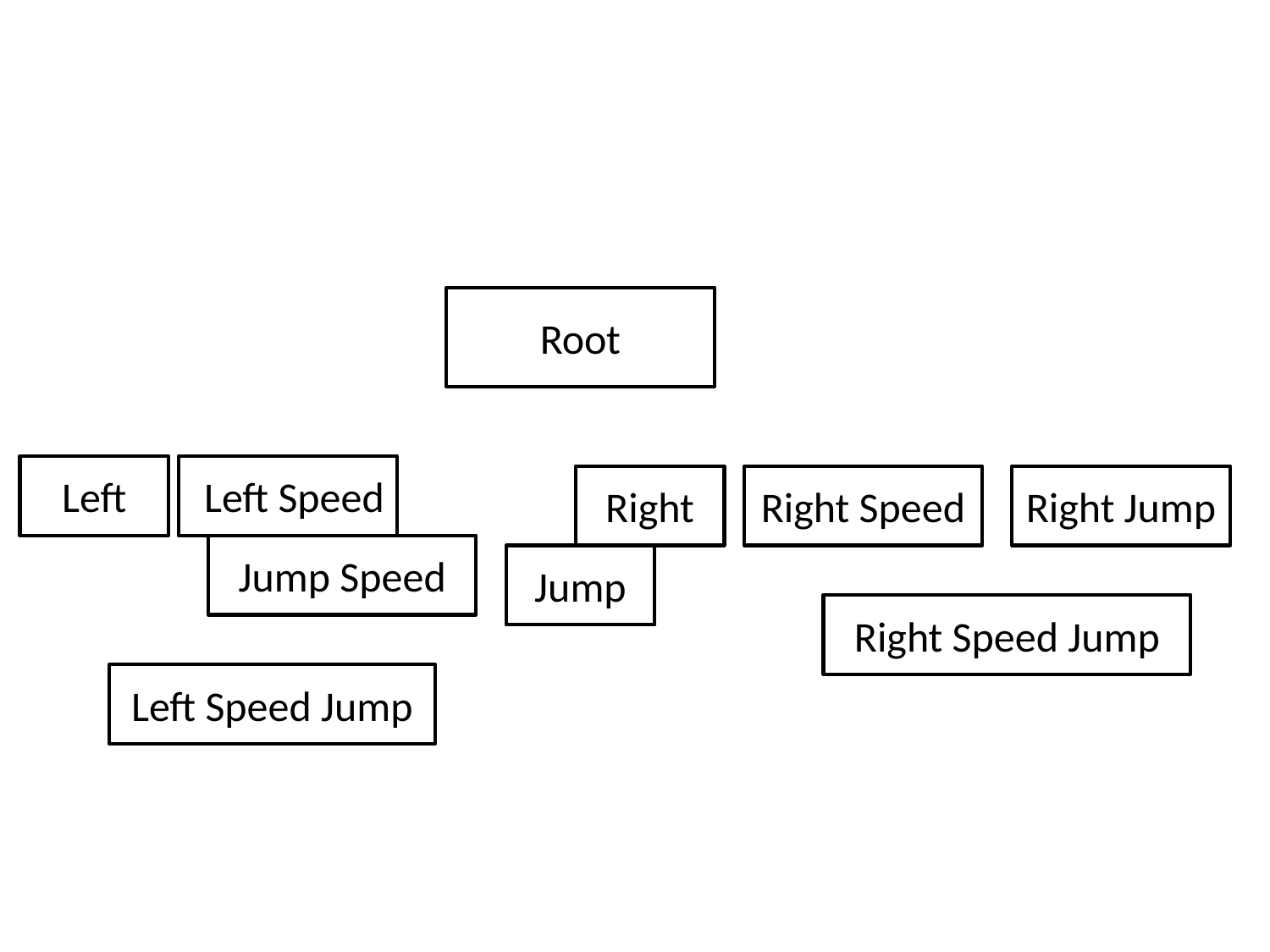

#
Root
Left
Left Speed
Right
Right Speed
Right Jump
Jump Speed
Jump
Right Speed Jump
Left Speed Jump